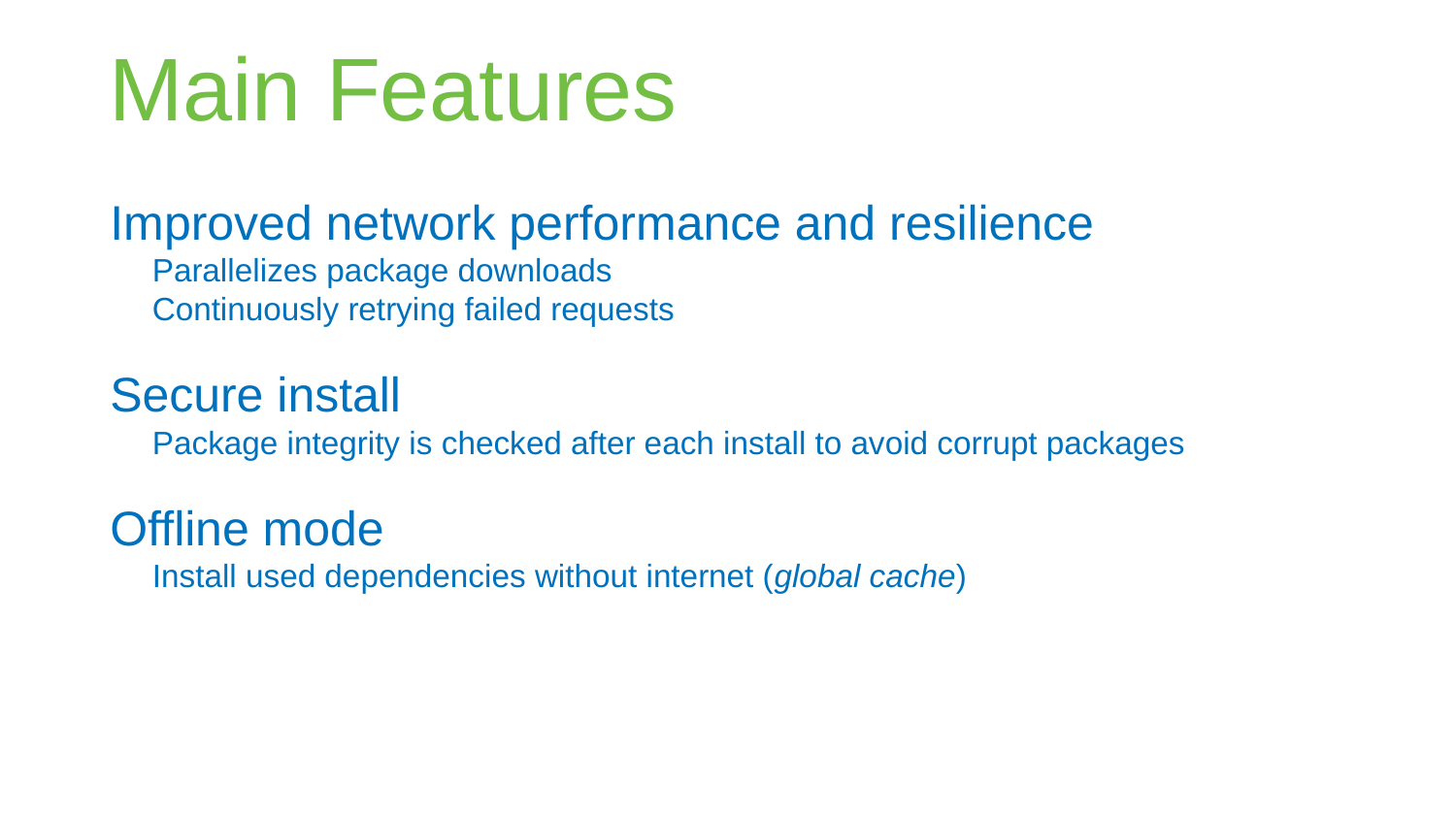

# Main Features
Improved network performance and resilience
Parallelizes package downloads
Continuously retrying failed requests
Secure install
Package integrity is checked after each install to avoid corrupt packages
Offline mode
Install used dependencies without internet (global cache)